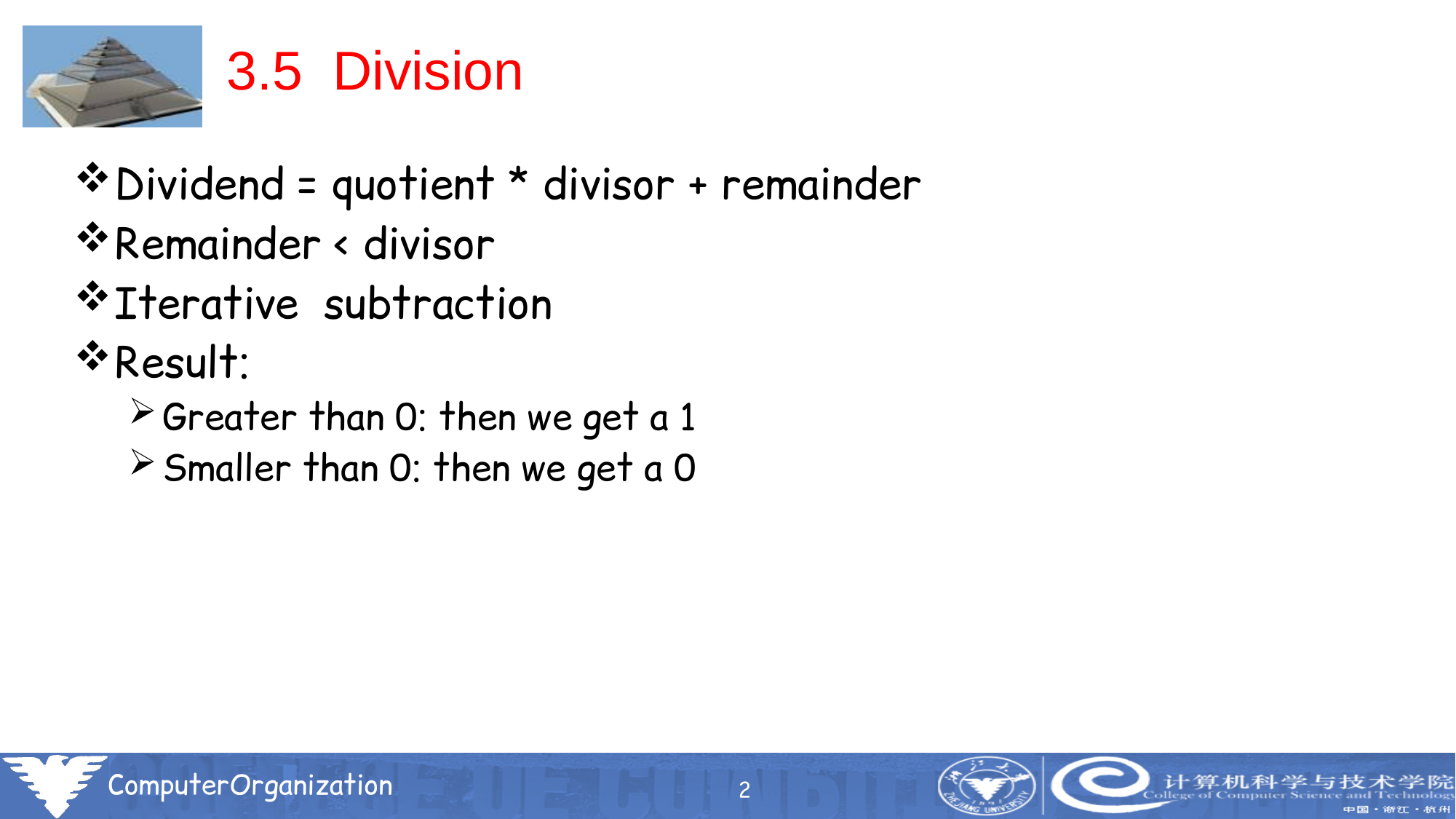

# 3.5  Division
Dividend = quotient * divisor + remainder
Remainder < divisor
Iterative  subtraction
Result:
Greater than 0: then we get a 1
Smaller than 0: then we get a 0